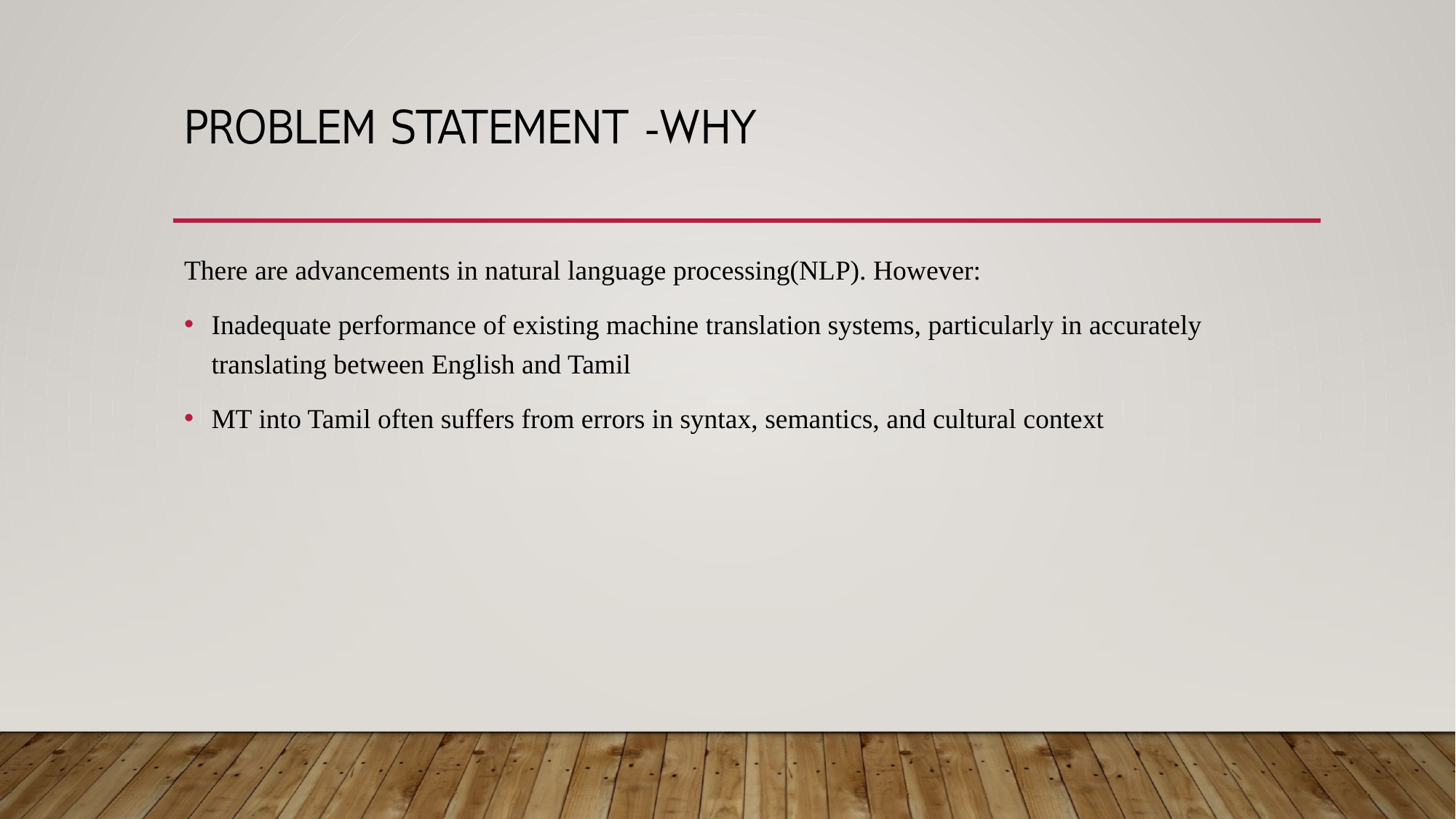

# PROBLEM STATEMENT -why
There are advancements in natural language processing(NLP). However:
Inadequate performance of existing machine translation systems, particularly in accurately translating between English and Tamil
MT into Tamil often suffers from errors in syntax, semantics, and cultural context